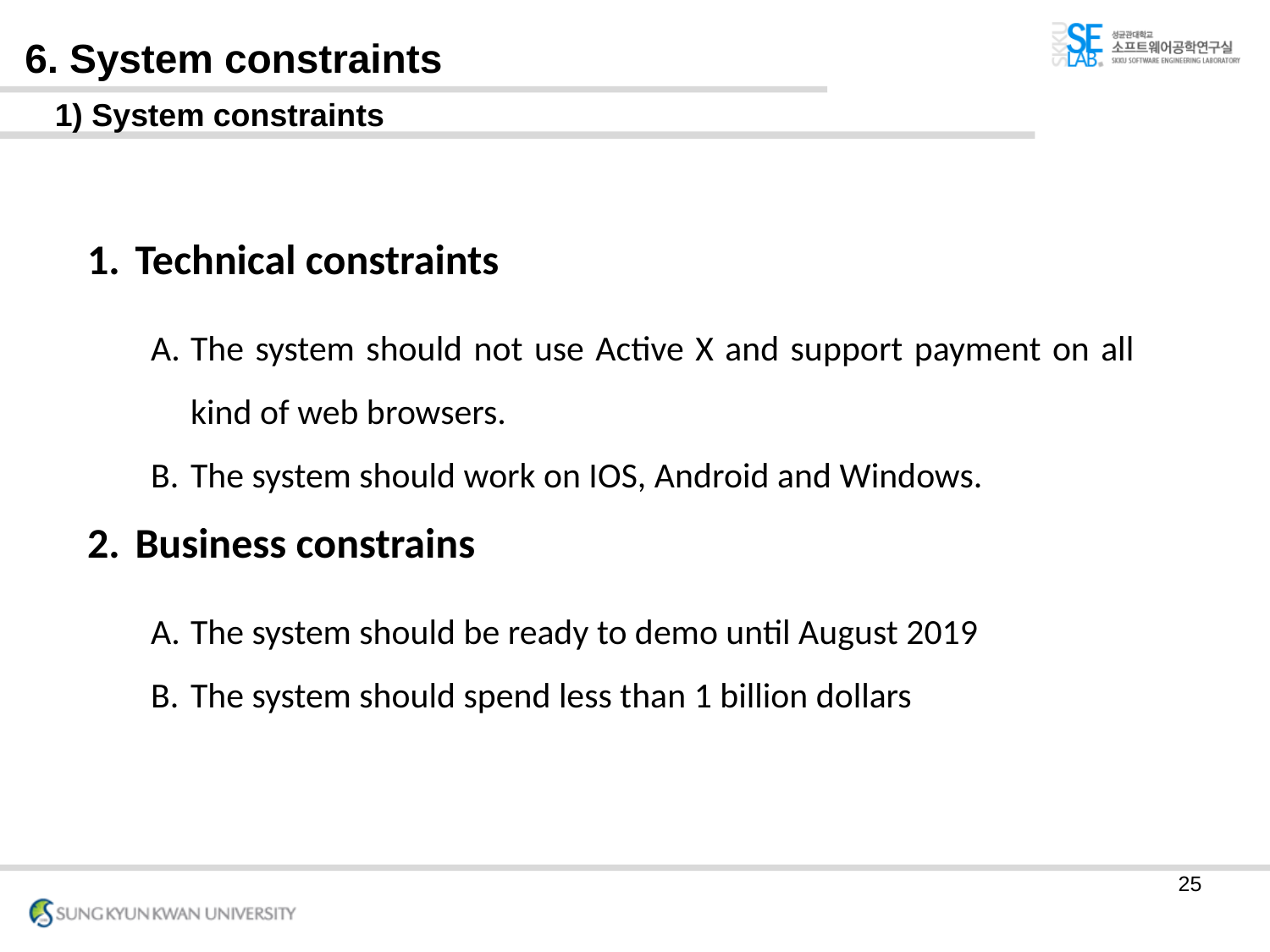

# 6. System constraints
1) System constraints
Technical constraints
The system should not use Active X and support payment on all kind of web browsers.
The system should work on IOS, Android and Windows.
Business constrains
The system should be ready to demo until August 2019
The system should spend less than 1 billion dollars
25